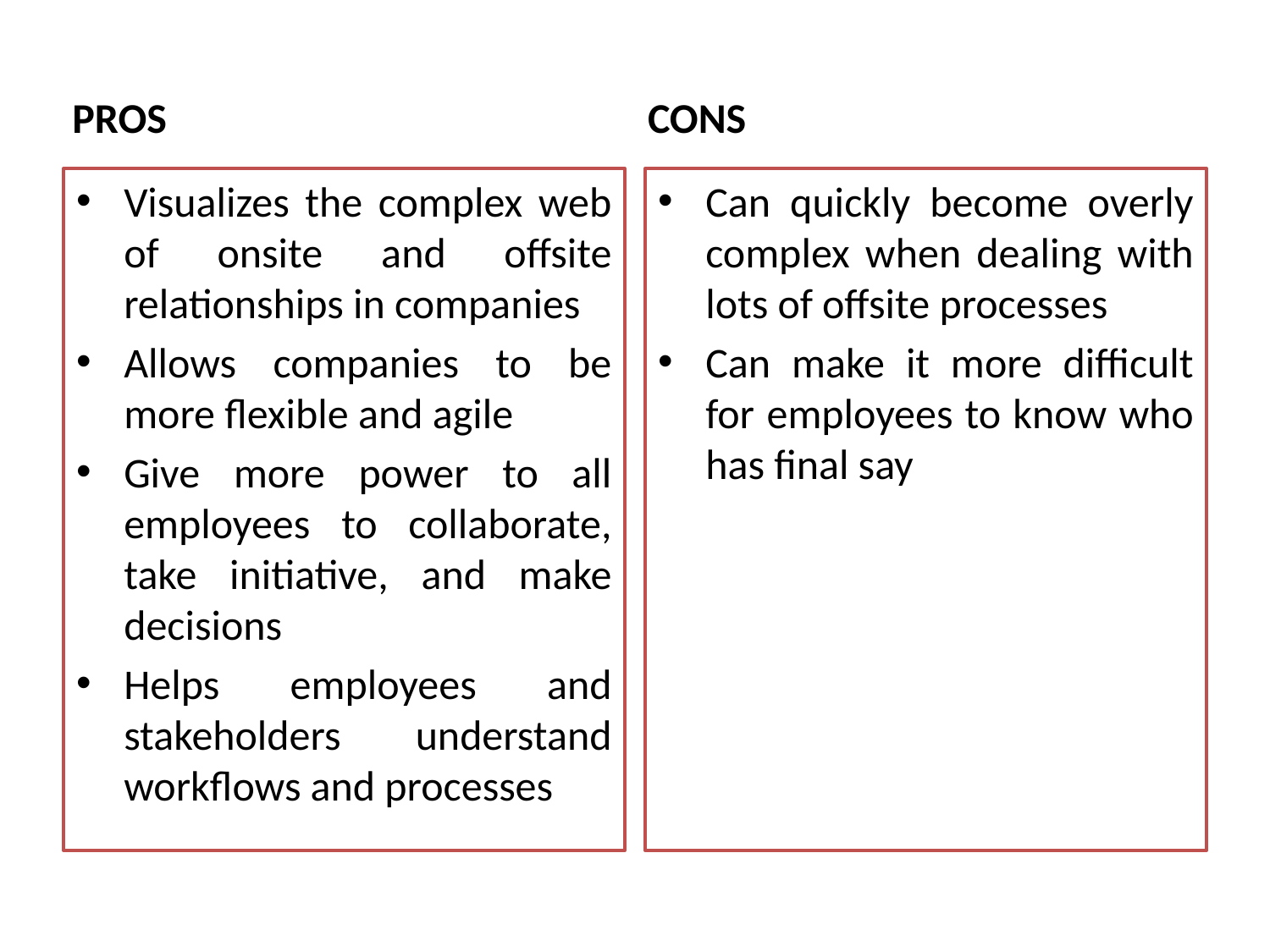

PROS
CONS
Visualizes the complex web of onsite and offsite relationships in companies
Allows companies to be more flexible and agile
Give more power to all employees to collaborate, take initiative, and make decisions
Helps employees and stakeholders understand workflows and processes
Can quickly become overly complex when dealing with lots of offsite processes
Can make it more difficult for employees to know who has final say